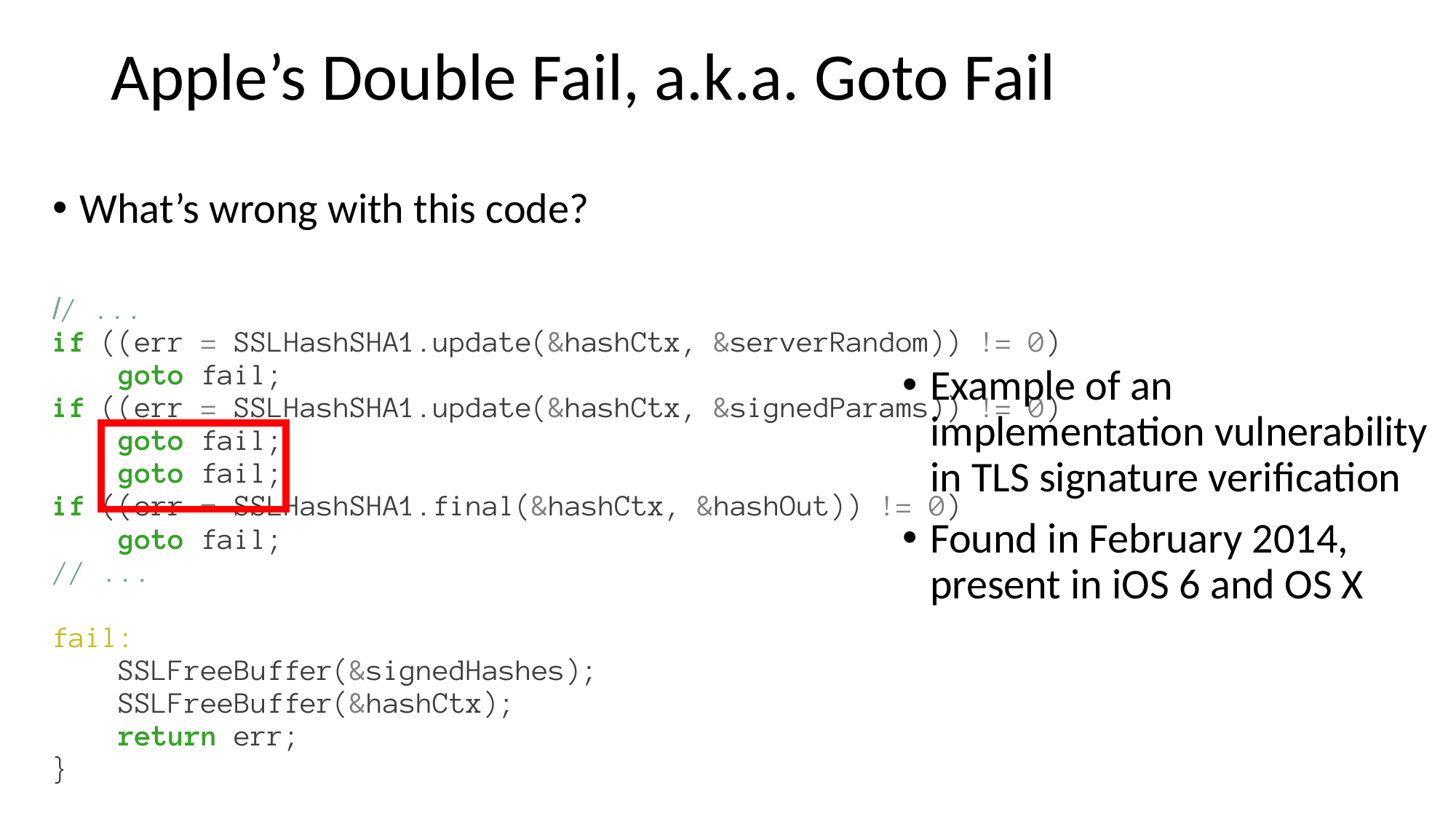

# Apple’s Double Fail, a.k.a. Goto Fail
What’s wrong with this code?

// ...
if ((err = SSLHashSHA1.update(&hashCtx, &serverRandom)) != 0)
    goto fail;
if ((err = SSLHashSHA1.update(&hashCtx, &signedParams)) != 0)
    goto fail;
    goto fail;
if ((err = SSLHashSHA1.final(&hashCtx, &hashOut)) != 0)
    goto fail;
// ...

fail:
    SSLFreeBuffer(&signedHashes);
    SSLFreeBuffer(&hashCtx);
    return err;
}
Example of an implementation vulnerability in TLS signature verification
Found in February 2014, present in iOS 6 and OS X